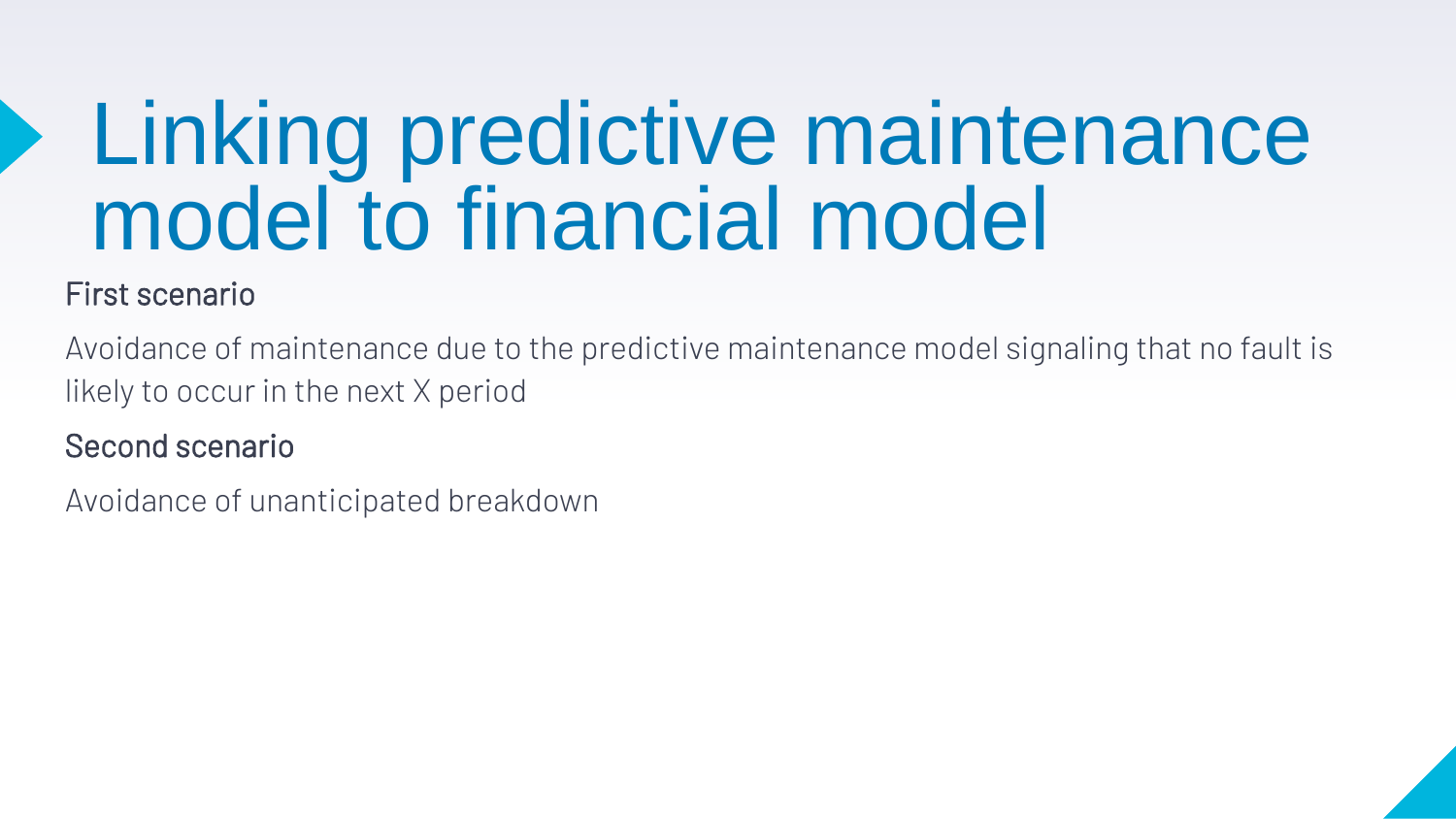

# Linking predictive maintenance model to financial model
First scenario
Avoidance of maintenance due to the predictive maintenance model signaling that no fault is likely to occur in the next X period
Second scenario
Avoidance of unanticipated breakdown